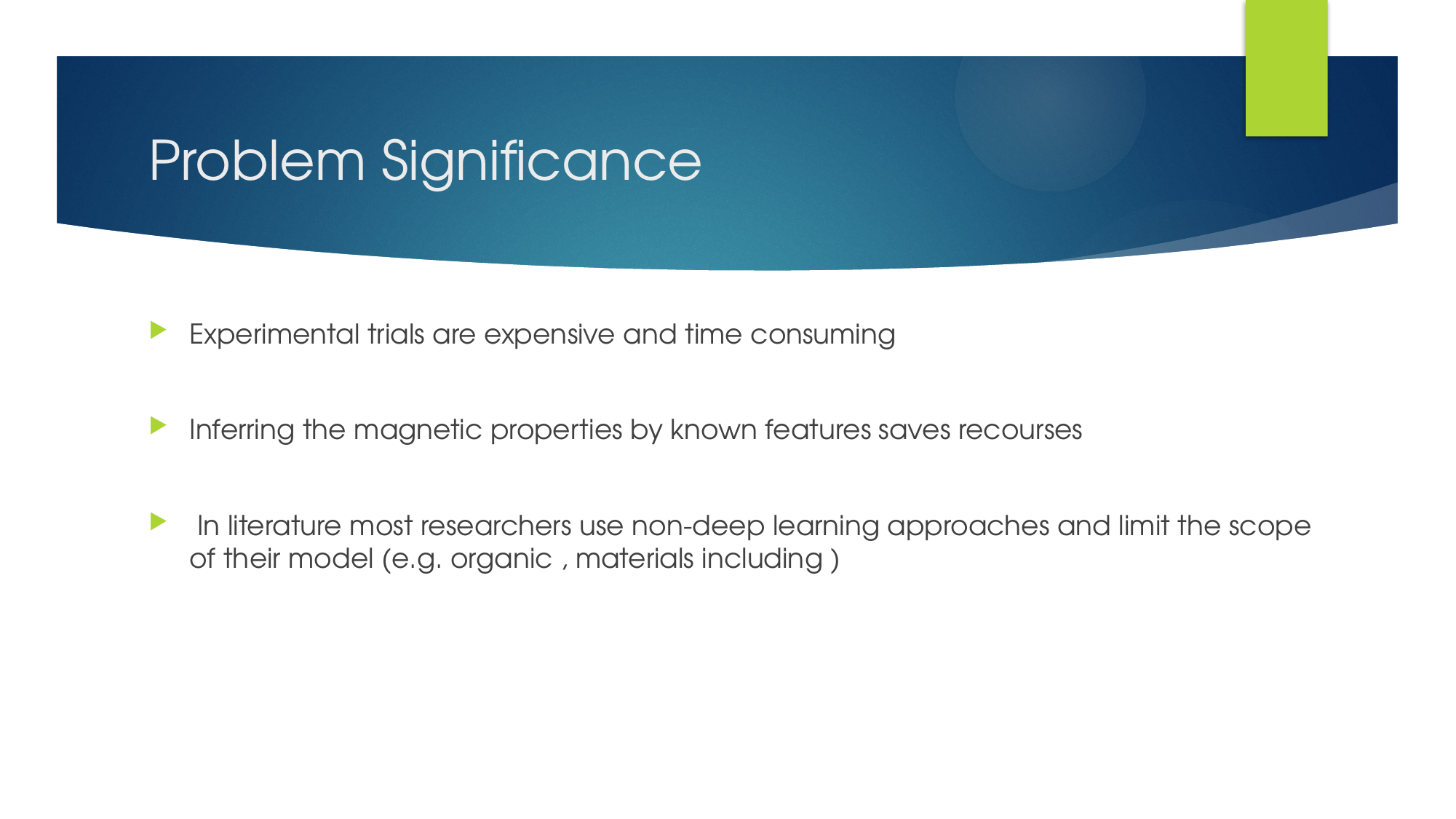

# Problem Significance
Experimental trials are expensive and time consuming

Inferring the magnetic properties by known features saves recourses

 In literature most researchers use non-deep learning approaches and limit the scope of their model (e.g. organic , materials including )